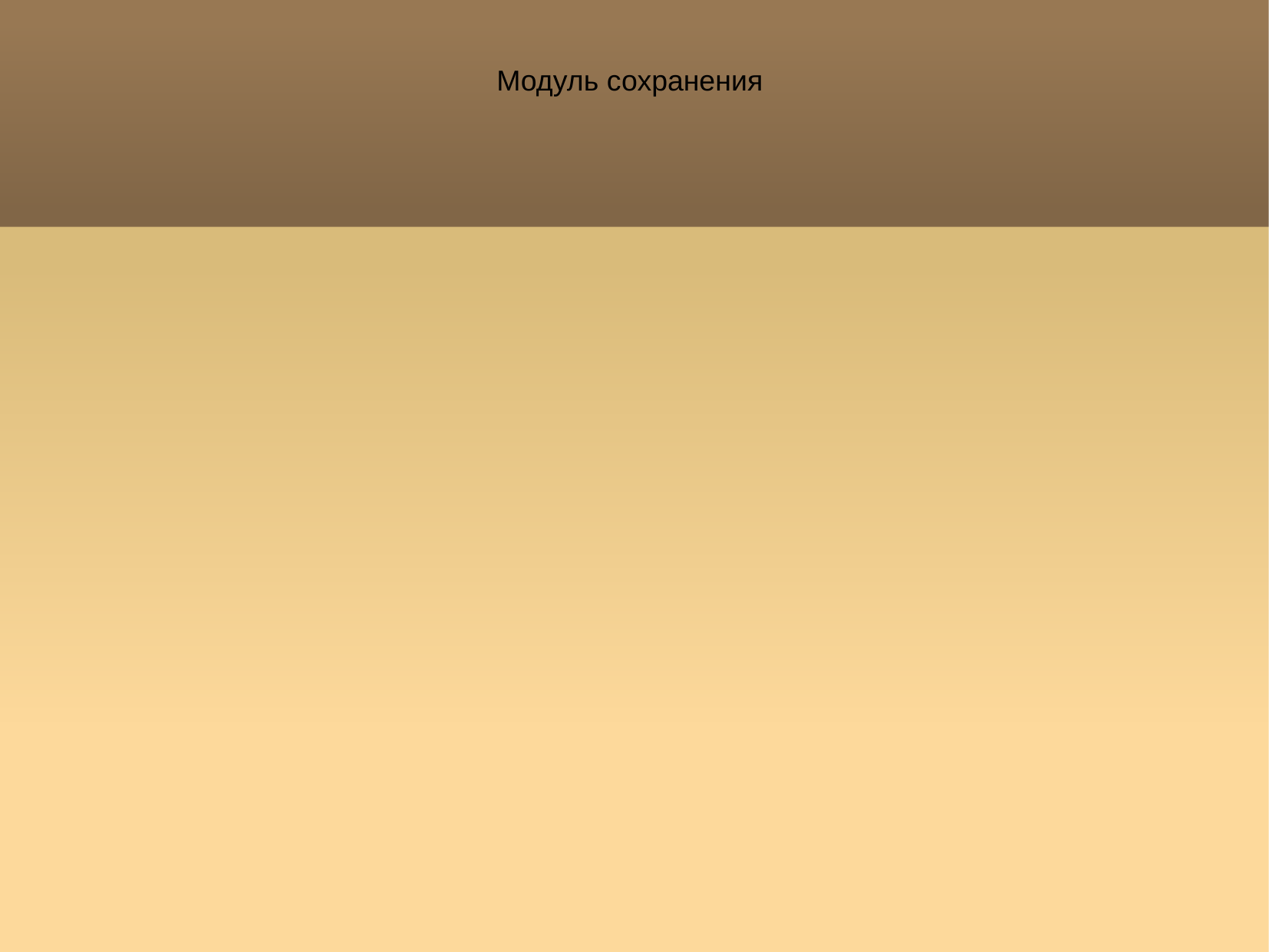

Модуль сохранения
Полученная от модуля возврата информация поступает в модуль сохранения на главной машине и определенным образом сохраняется в базе данных. Этот модуль отвечает за хранение результатов работы программы для удобного затем их манипулирования – как то поиска по результатам, быстрого обращения к ним при условиях сохранения связи с исходным изображением.